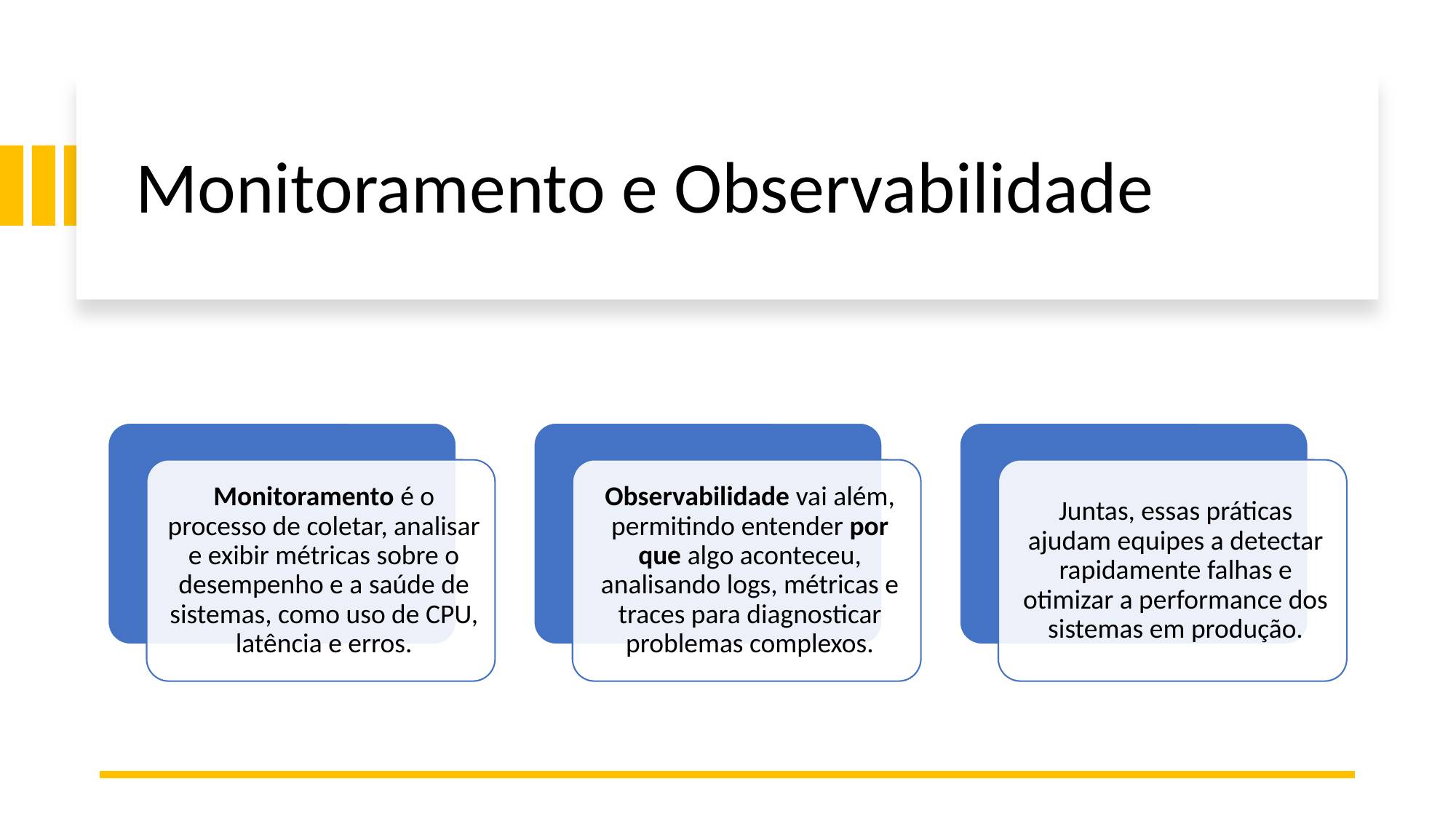

# Monitoramento e Observabilidade

Monitoramento é o processo de coletar, analisar e exibir métricas sobre o desempenho e a saúde de sistemas, como uso de CPU, latência e erros.
Observabilidade vai além, permitindo entender por que algo aconteceu, analisando logs, métricas e traces para diagnosticar problemas complexos.
Juntas, essas práticas ajudam equipes a detectar rapidamente falhas e otimizar a performance dos sistemas em produção.